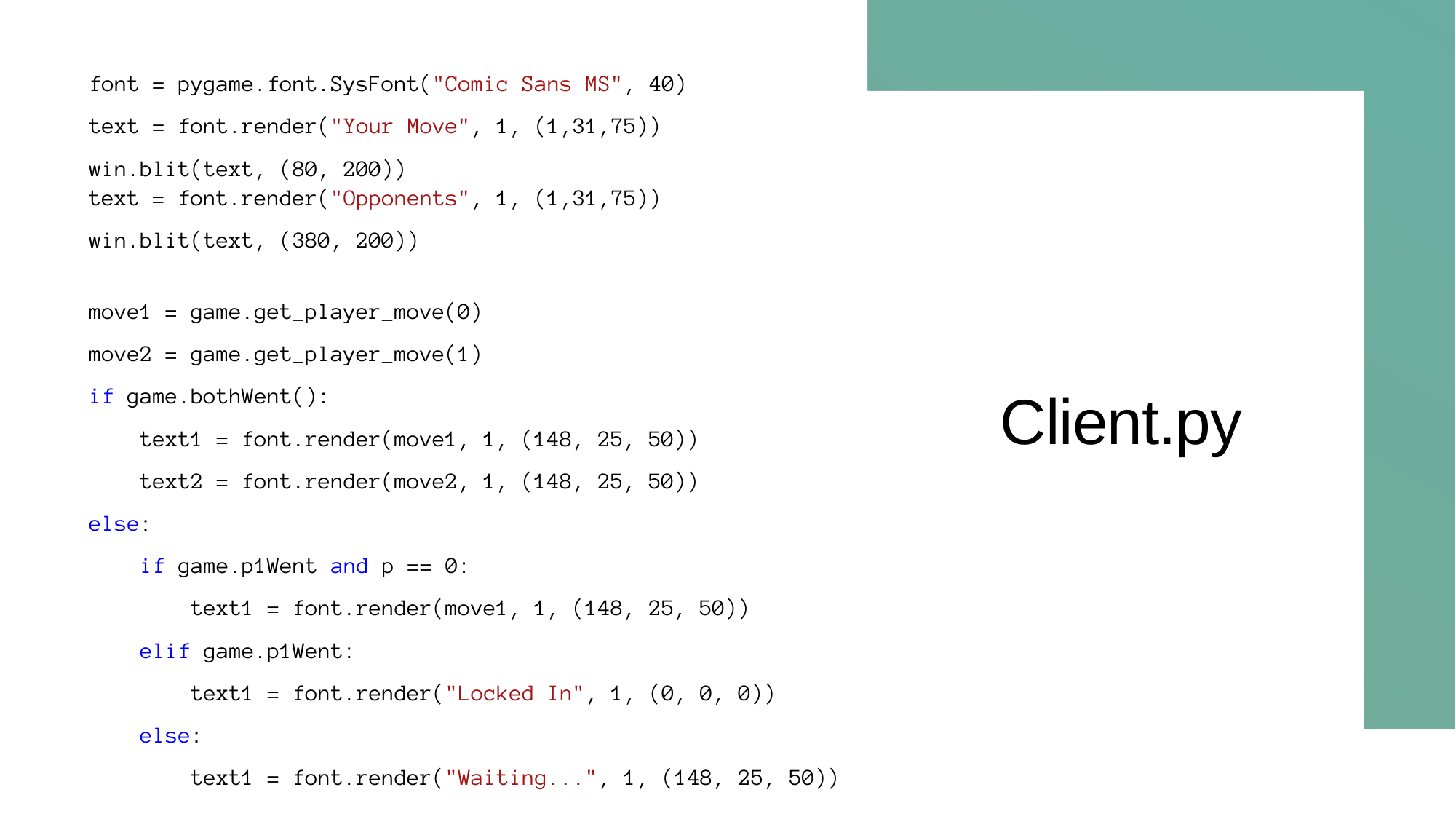

font = pygame.font.SysFont("Comic Sans MS", 40)
        text = font.render("Your Move", 1, (1,31,75))
        win.blit(text, (80, 200))
        text = font.render("Opponents", 1, (1,31,75))
        win.blit(text, (380, 200))
        move1 = game.get_player_move(0)
        move2 = game.get_player_move(1)
        if game.bothWent():
            text1 = font.render(move1, 1, (148, 25, 50))
            text2 = font.render(move2, 1, (148, 25, 50))
        else:
            if game.p1Went and p == 0:
                text1 = font.render(move1, 1, (148, 25, 50))
            elif game.p1Went:
                text1 = font.render("Locked In", 1, (0, 0, 0))
            else:
                text1 = font.render("Waiting...", 1, (148, 25, 50))

# Client.py